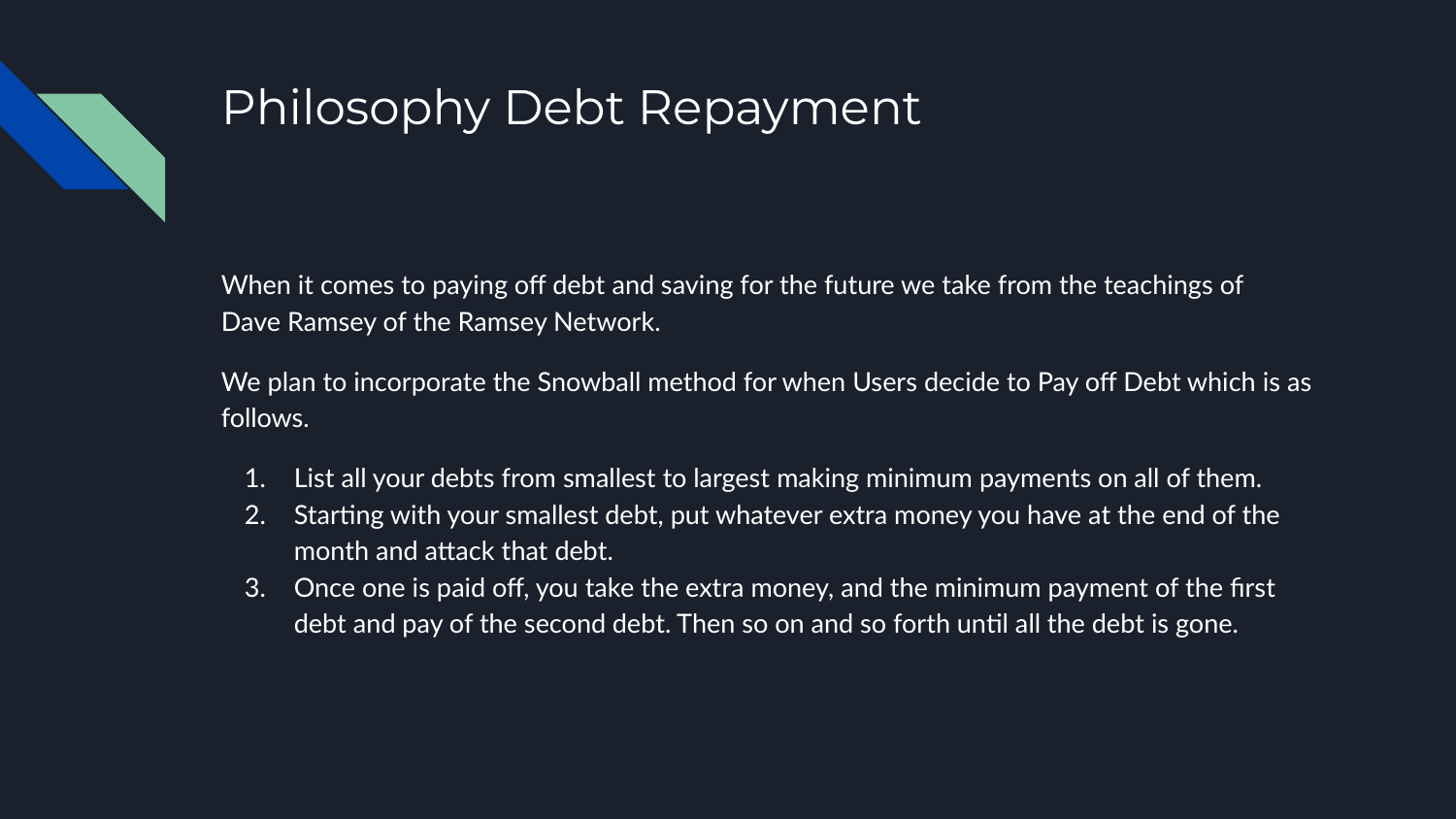

# Philosophy Debt Repayment
When it comes to paying off debt and saving for the future we take from the teachings of  Dave Ramsey of the Ramsey Network.
We plan to incorporate the Snowball method for when Users decide to Pay off Debt which is as follows.
List all your debts from smallest to largest making minimum payments on all of them.
Starting with your smallest debt, put whatever extra money you have at the end of the month and attack that debt.
Once one is paid off, you take the extra money, and the minimum payment of the first debt and pay of the second debt. Then so on and so forth until all the debt is gone.